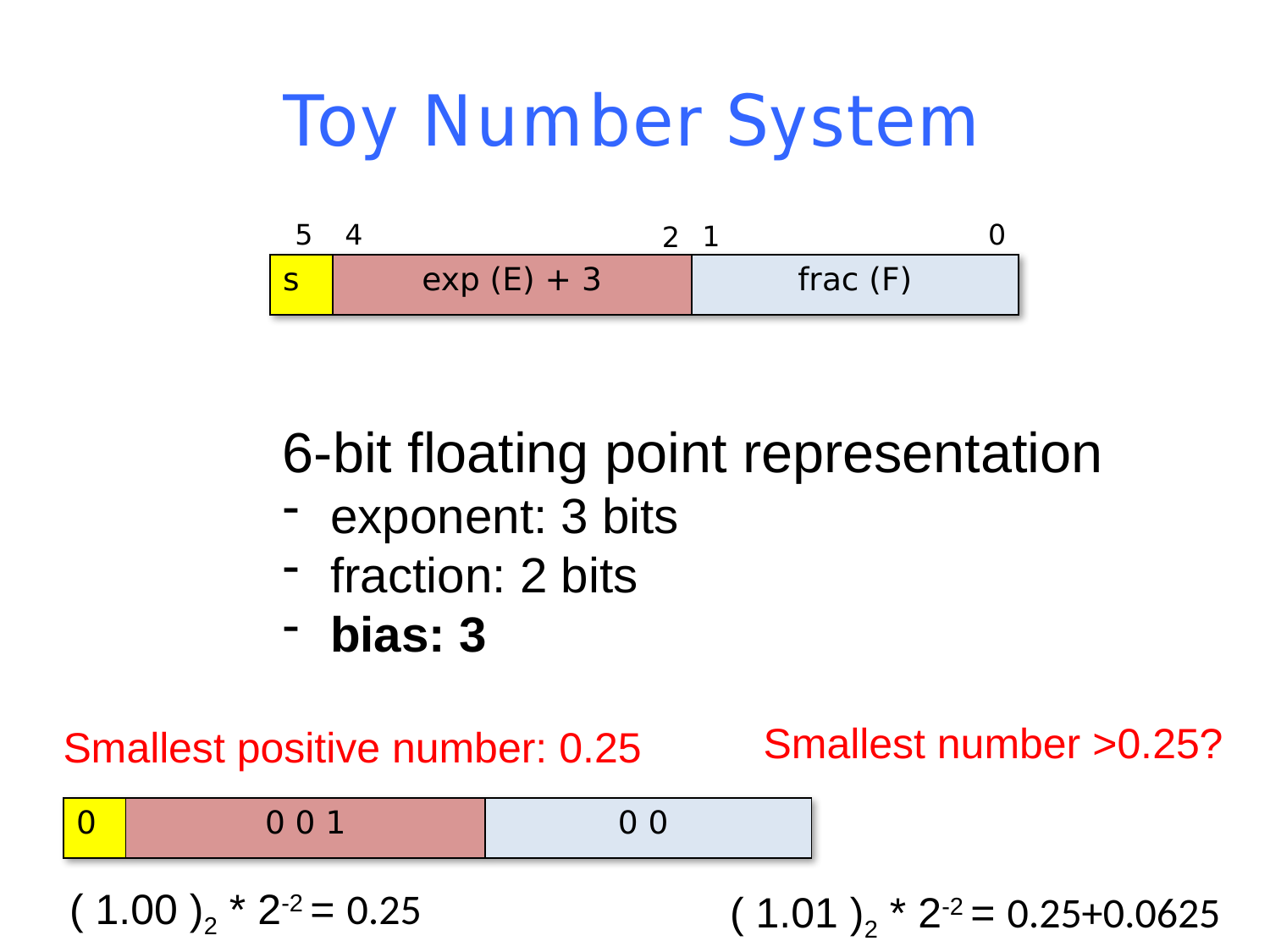

# Toy Number System
5
4
0
1
2
| s | exp (E) + 3 | frac (F) |
| --- | --- | --- |
6-bit floating point representation
exponent: 3 bits
fraction: 2 bits
bias: 3
Smallest number >0.25?
Smallest positive number: 0.25
| 0 | 0 0 1 | 0 0 |
| --- | --- | --- |
( 1.00 )2 * 2-2 = 0.25
( 1.01 )2 * 2-2 = 0.25+0.0625